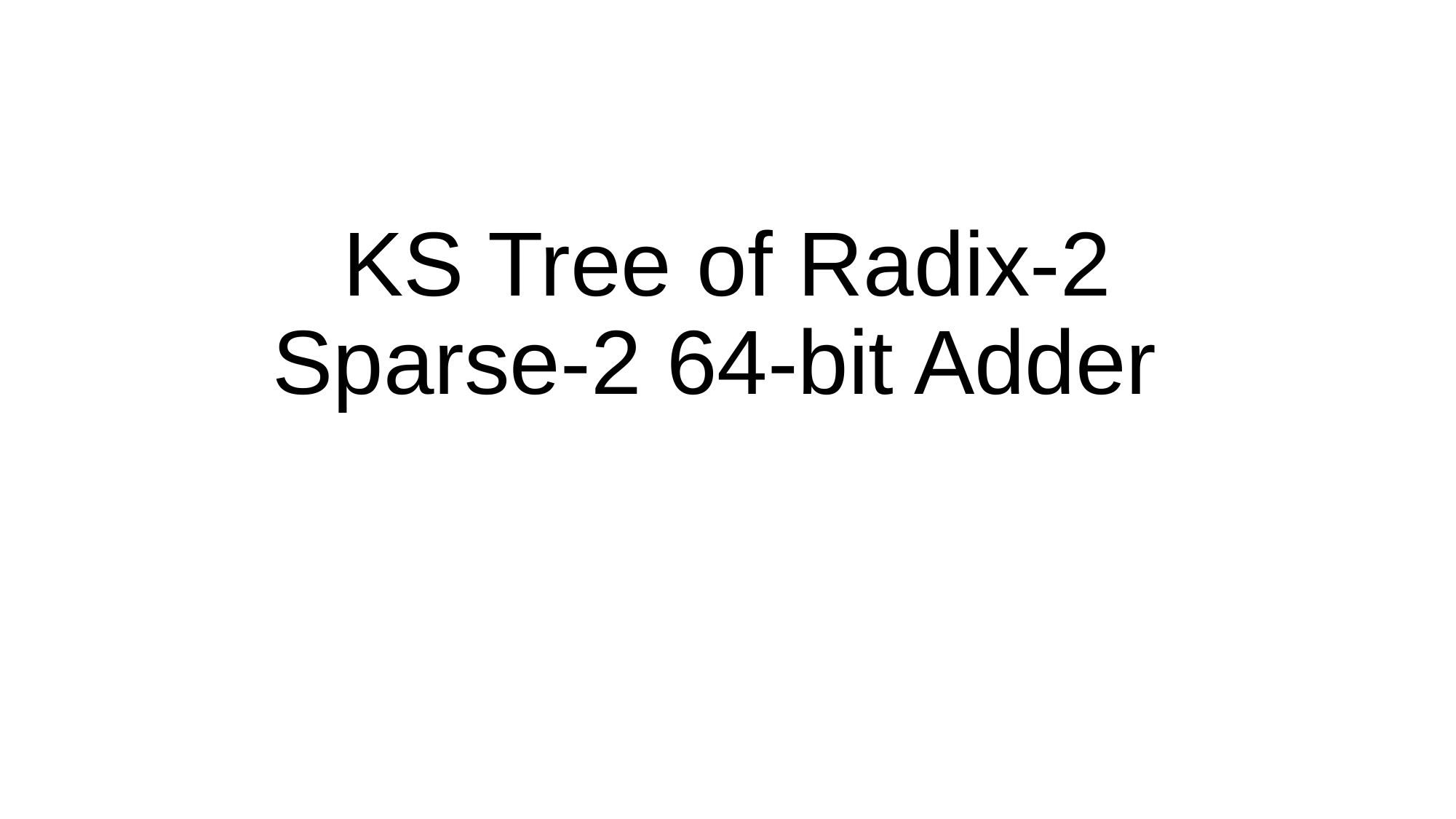

# KS Tree of Radix-2 Sparse-2 64-bit Adder